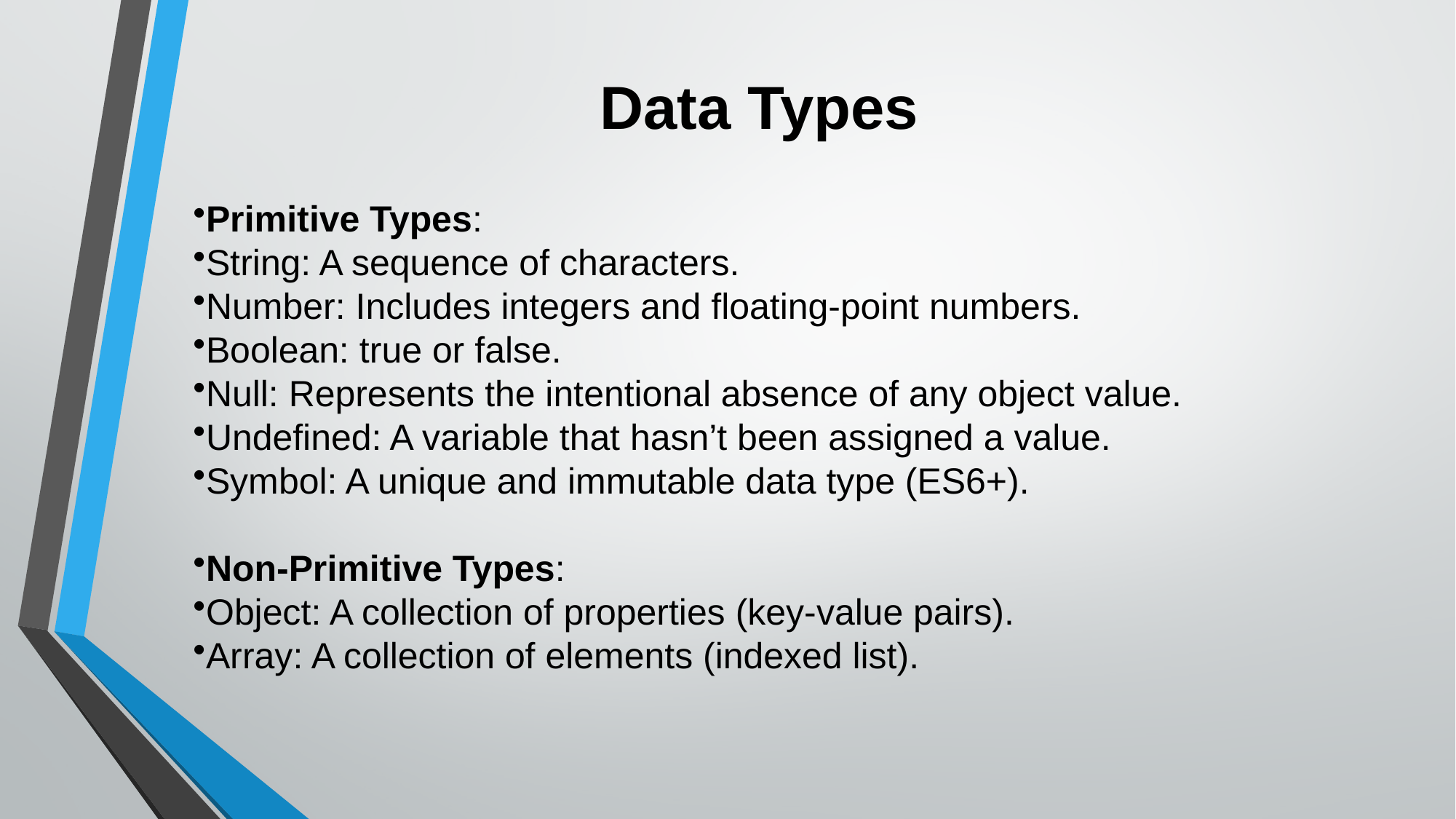

# Data Types
Primitive Types:
String: A sequence of characters.
Number: Includes integers and floating-point numbers.
Boolean: true or false.
Null: Represents the intentional absence of any object value.
Undefined: A variable that hasn’t been assigned a value.
Symbol: A unique and immutable data type (ES6+).

Non-Primitive Types:
Object: A collection of properties (key-value pairs).
Array: A collection of elements (indexed list).